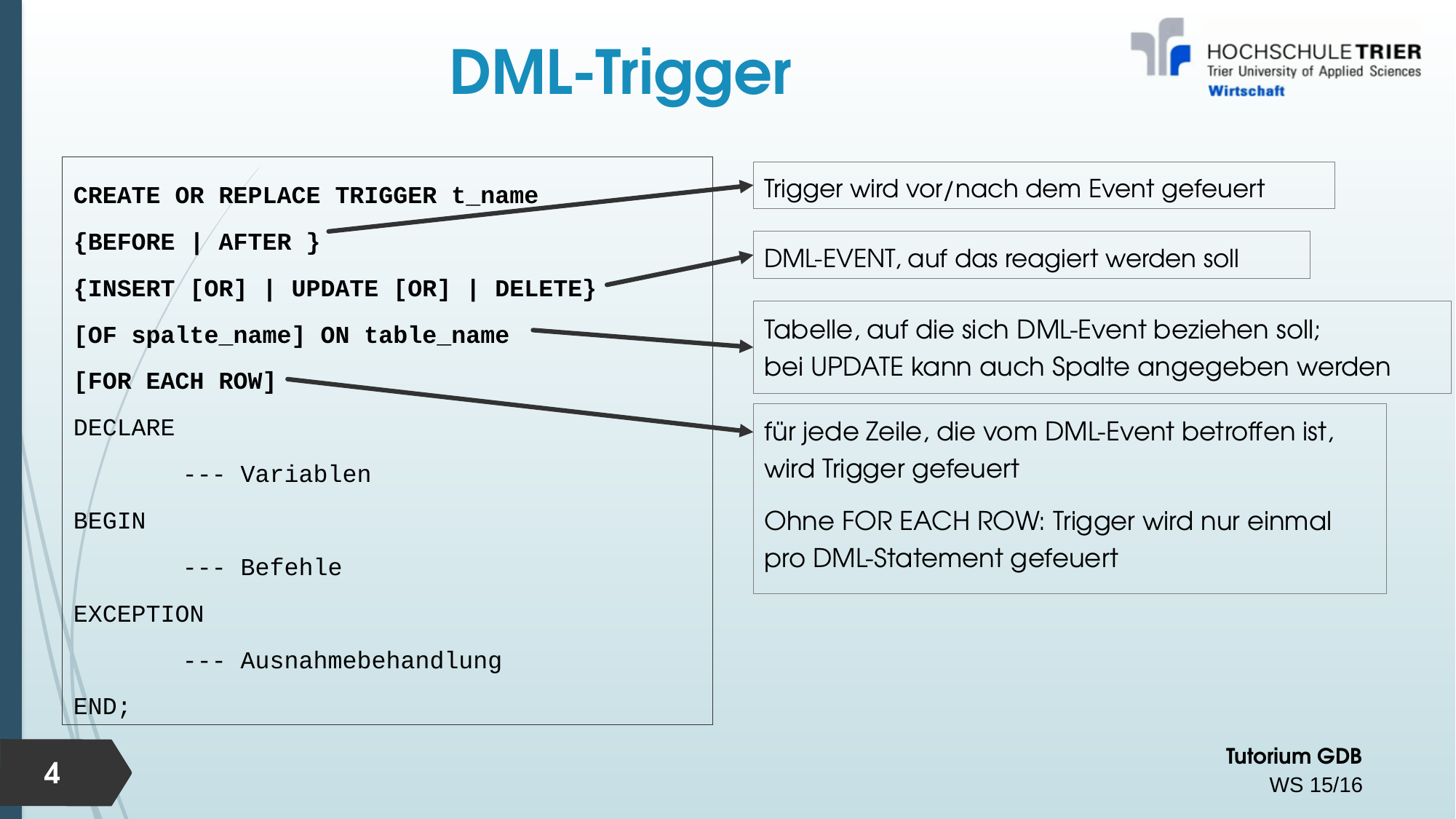

# DML-Trigger
CREATE OR REPLACE TRIGGER t_name
{BEFORE | AFTER }
{INSERT [OR] | UPDATE [OR] | DELETE}
[OF spalte_name] ON table_name
[FOR EACH ROW]
DECLARE
	--- Variablen
BEGIN
	--- Befehle
EXCEPTION
	--- Ausnahmebehandlung
END;
Trigger wird vor/nach dem Event gefeuert
DML-EVENT, auf das reagiert werden soll
Tabelle, auf die sich DML-Event beziehen soll;
bei UPDATE kann auch Spalte angegeben werden
für jede Zeile, die vom DML-Event betroffen ist, wird Trigger gefeuert
Ohne FOR EACH ROW: Trigger wird nur einmal pro DML-Statement gefeuert